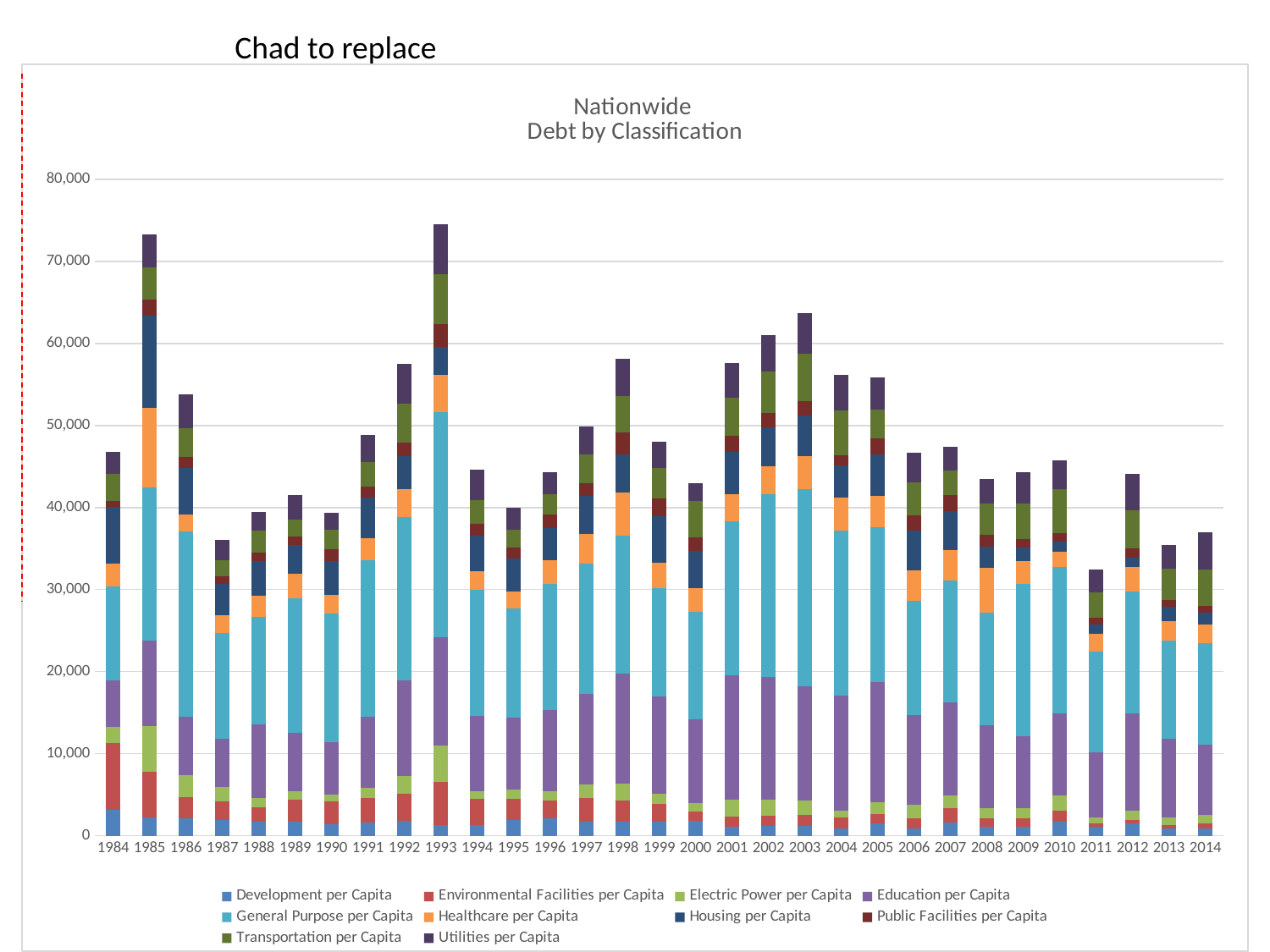

Chad to replace

### Chart: Nationwide
Debt by Classification

| Category | Development per Capita | Environmental Facilities per Capita | Electric Power per Capita | Education per Capita | General Purpose per Capita | Healthcare per Capita | Housing per Capita | Public Facilities per Capita | Transportation per Capita | Utilities per Capita |
|---|---|---|---|---|---|---|---|---|---|---|
| 1984 | 3203.280221173023 | 8120.86098915417 | 1899.000286375329 | 5754.035896598886 | 11357.93716937579 | 2848.749814366863 | 6922.095699604412 | 738.2303480157557 | 3293.291631959963 | 2665.08972423356 |
| 1985 | 2223.559793119101 | 5597.94303970149 | 5520.95709340734 | 10475.40191728889 | 18611.56578135786 | 9729.64135891783 | 11234.04337388626 | 1922.991228903425 | 3933.259501802346 | 3977.825435519993 |
| 1986 | 2163.78305595163 | 2490.661268274528 | 2735.527665356944 | 7145.75409148664 | 22523.18348144595 | 2122.241121351133 | 5629.249531407335 | 1395.697212562759 | 3440.53410263266 | 4098.268154754322 |
| 1987 | 1944.16886889964 | 2204.876828400786 | 1822.89341879476 | 5884.350310389678 | 12821.7423928324 | 2228.045375986603 | 3830.031593170887 | 868.834430215537 | 1950.398256961537 | 2469.303011673205 |
| 1988 | 1666.551768866977 | 1810.794767667348 | 1147.103122679475 | 8974.66635900848 | 13059.6408031372 | 2570.585342656882 | 4275.171843702981 | 959.7106274429062 | 2763.024933421525 | 2221.260940833106 |
| 1989 | 1755.996480402184 | 2611.571233186656 | 1018.540374554103 | 7182.430566152886 | 16353.91391541866 | 2955.224750337833 | 3545.388718381691 | 1064.413050866577 | 2074.745706810018 | 2958.125472532445 |
| 1990 | 1400.287051228756 | 2804.429334272206 | 802.7951526388147 | 6358.063776517492 | 15758.86308388847 | 2189.679905675881 | 4172.221337204066 | 1463.315227997332 | 2290.510745994982 | 2144.326643067245 |
| 1991 | 1653.115341931134 | 2924.328855057041 | 1254.45523197683 | 8646.896781917221 | 19132.6653517333 | 2664.13587529741 | 4933.408628891466 | 1322.696832112223 | 2987.258371219787 | 3303.61145968483 |
| 1992 | 1787.328107396936 | 3278.069160901 | 2195.51432509319 | 11663.94357833651 | 19909.48213011618 | 3446.768603740069 | 3975.4729577498 | 1673.539391703888 | 4723.314147773622 | 4799.513706394378 |
| 1993 | 1326.70671800893 | 5273.749081713148 | 4409.104311625063 | 13204.9269342377 | 27426.54910825163 | 4497.314903217557 | 3447.722205502824 | 2761.183979633719 | 6038.287544589542 | 6135.924549159064 |
| 1994 | 1298.40534006509 | 3235.672683579674 | 843.61087672258 | 9246.520526564349 | 15295.46650146157 | 2323.947336200722 | 4320.636702415121 | 1455.88032787773 | 2894.839010599893 | 3714.766443693235 |
| 1995 | 1885.124882694057 | 2603.930004279464 | 1103.383021689538 | 8851.660140667622 | 13263.53995577695 | 2058.861983936952 | 4055.468116832887 | 1344.20644712413 | 2131.05614598728 | 2671.792765611477 |
| 1996 | 2108.13650805632 | 2181.340864189733 | 1158.320288119631 | 9878.40618037541 | 15411.17621492696 | 2874.356344069914 | 3862.48489270163 | 1708.43902149962 | 2473.910078815378 | 2653.64855547019 |
| 1997 | 1761.250952110484 | 2883.320168471522 | 1616.650708466998 | 11012.6310215763 | 15854.36010183075 | 3598.611800456132 | 4653.913255960738 | 1555.203721370556 | 3566.777430177163 | 3375.961972619232 |
| 1998 | 1661.923012302717 | 2580.71974904129 | 2113.739808889714 | 13448.91318225576 | 16729.07653103751 | 5304.992094606203 | 4656.39228805964 | 2603.351414692782 | 4504.78823261444 | 4531.365493634131 |
| 1999 | 1735.589954468574 | 2180.76154668063 | 1152.472326435915 | 11924.24600161485 | 13203.16707814853 | 3086.458327381568 | 5643.185194748537 | 2195.044405844784 | 3679.51538255153 | 3184.434746056805 |
| 2000 | 1844.496882922756 | 1131.786256725897 | 1041.044787960084 | 10215.68684336347 | 13047.68361523863 | 2928.756498120576 | 4465.45311488799 | 1706.792212913902 | 4380.245774742529 | 2173.652757331447 |
| 2001 | 1091.606029633838 | 1278.656291883286 | 1996.729252273692 | 15174.34647548421 | 18818.20420779847 | 3232.835872909845 | 5195.373296759355 | 1906.884996751498 | 4702.95342501691 | 4187.080240600495 |
| 2002 | 1243.798650873895 | 1135.47925503315 | 2019.501096848398 | 14897.36995580605 | 22358.90517916463 | 3408.8380706249 | 4679.54694150917 | 1780.34517362488 | 5068.955462213807 | 4419.835619633848 |
| 2003 | 1160.50616126773 | 1420.579828436182 | 1747.965176715778 | 13847.54611290052 | 24080.8104190395 | 3960.009061968444 | 4944.780683523456 | 1808.951428320552 | 5757.251511344828 | 4947.6235714257 |
| 2004 | 905.237435146735 | 1366.723613165061 | 778.6373782360876 | 14027.97782553131 | 20134.17169221858 | 3959.227524104287 | 3964.46804077468 | 1255.481719210124 | 5397.280782903887 | 4382.649099477084 |
| 2005 | 1459.925696384923 | 1196.953830656502 | 1406.162851592809 | 14640.75259104506 | 18875.7711616194 | 3841.428077365846 | 5074.922912489663 | 1904.63826880162 | 3526.111185522941 | 3932.934497309957 |
| 2006 | 916.9678147052601 | 1173.440796102958 | 1712.914878715482 | 10879.63607995517 | 13953.8446201862 | 3711.862615889358 | 4811.799407760312 | 1900.155677428335 | 4002.116792762957 | 3561.938080172657 |
| 2007 | 1597.721351443231 | 1771.633601158067 | 1558.71497236901 | 11337.75989256456 | 14803.78092388127 | 3706.74339542923 | 4748.637841713375 | 1941.292144071999 | 3041.423180575065 | 2881.538048735428 |
| 2008 | 1098.17856695599 | 1068.883948662352 | 1181.70787988568 | 10139.30518279777 | 13713.31552519741 | 5405.642521352328 | 2597.902726898182 | 1483.018388064869 | 3770.50285345264 | 3009.225219709299 |
| 2009 | 1098.839900168571 | 995.618362823189 | 1268.14001945694 | 8783.101187572 | 18579.67305747141 | 2767.333645512378 | 1665.510425317287 | 978.1168776367098 | 4307.149807603286 | 3827.99773719468 |
| 2010 | 1687.694537881928 | 1378.1865294107 | 1809.268240552122 | 10002.22474780641 | 17894.67841747628 | 1875.862032147889 | 1215.091227507532 | 1061.69452718277 | 5268.81330759337 | 3591.189047485664 |
| 2011 | 1084.854145619312 | 368.4944839378866 | 789.783949615332 | 7906.351048780605 | 12315.63297577946 | 2160.697817746548 | 1121.269317412795 | 815.069584998844 | 3092.625572239864 | 2820.411484606452 |
| 2012 | 1541.668264079178 | 357.842694429735 | 1109.097993069788 | 11946.13943785856 | 14778.88713123891 | 3028.787423514301 | 1171.22363075245 | 1113.454612124747 | 4602.060939618167 | 4403.771903833421 |
| 2013 | 901.257194246442 | 407.910648436243 | 902.4973089526845 | 9601.886659638747 | 11916.48804142726 | 2385.119544314897 | 1800.671300908354 | 860.484770479571 | 3809.488979174972 | 2801.345104757413 |
| 2014 | 907.0169598939525 | 602.533306401602 | 1068.464205091618 | 8493.981582155415 | 12437.62194914558 | 2242.606586477836 | 1457.231048427964 | 807.2602829596266 | 4391.155412196002 | 4598.752284115037 |